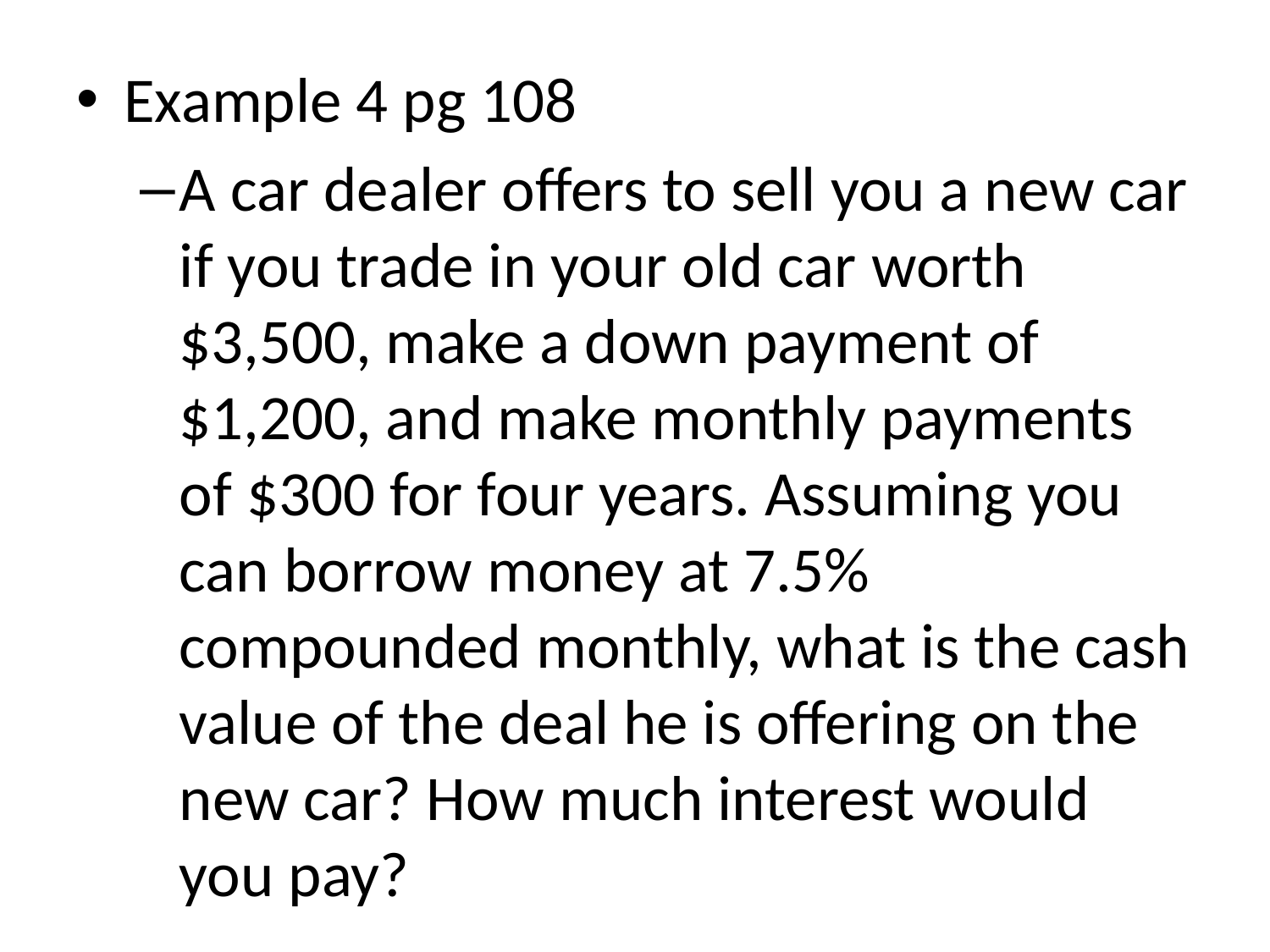

Example 4 pg 108
A car dealer offers to sell you a new car if you trade in your old car worth $3,500, make a down payment of $1,200, and make monthly payments of $300 for four years. Assuming you can borrow money at 7.5% compounded monthly, what is the cash value of the deal he is offering on the new car? How much interest would you pay?